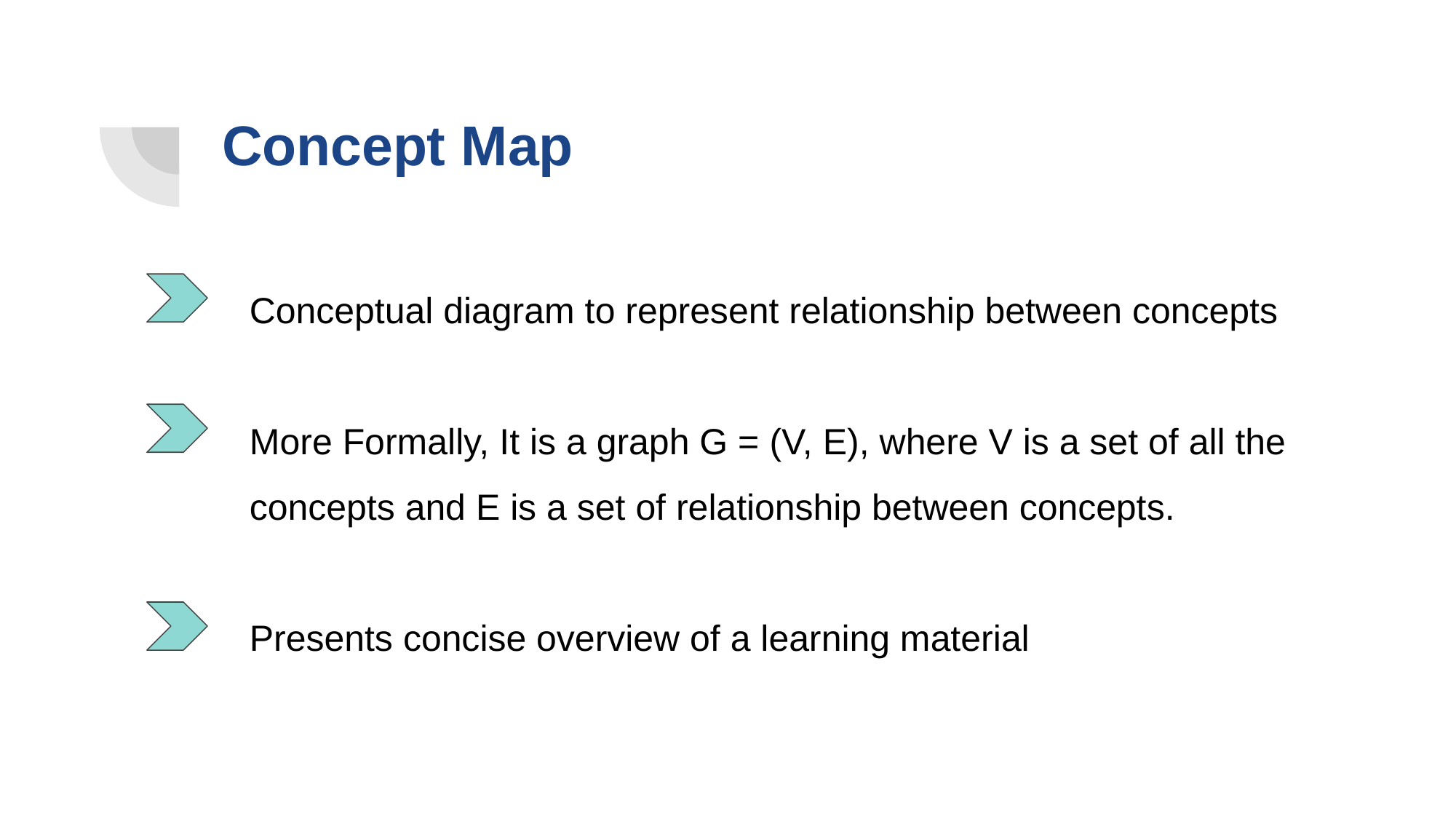

# Concept Map
Conceptual diagram to represent relationship between concepts
More Formally, It is a graph G = (V, E), where V is a set of all the
concepts and E is a set of relationship between concepts.
Presents concise overview of a learning material